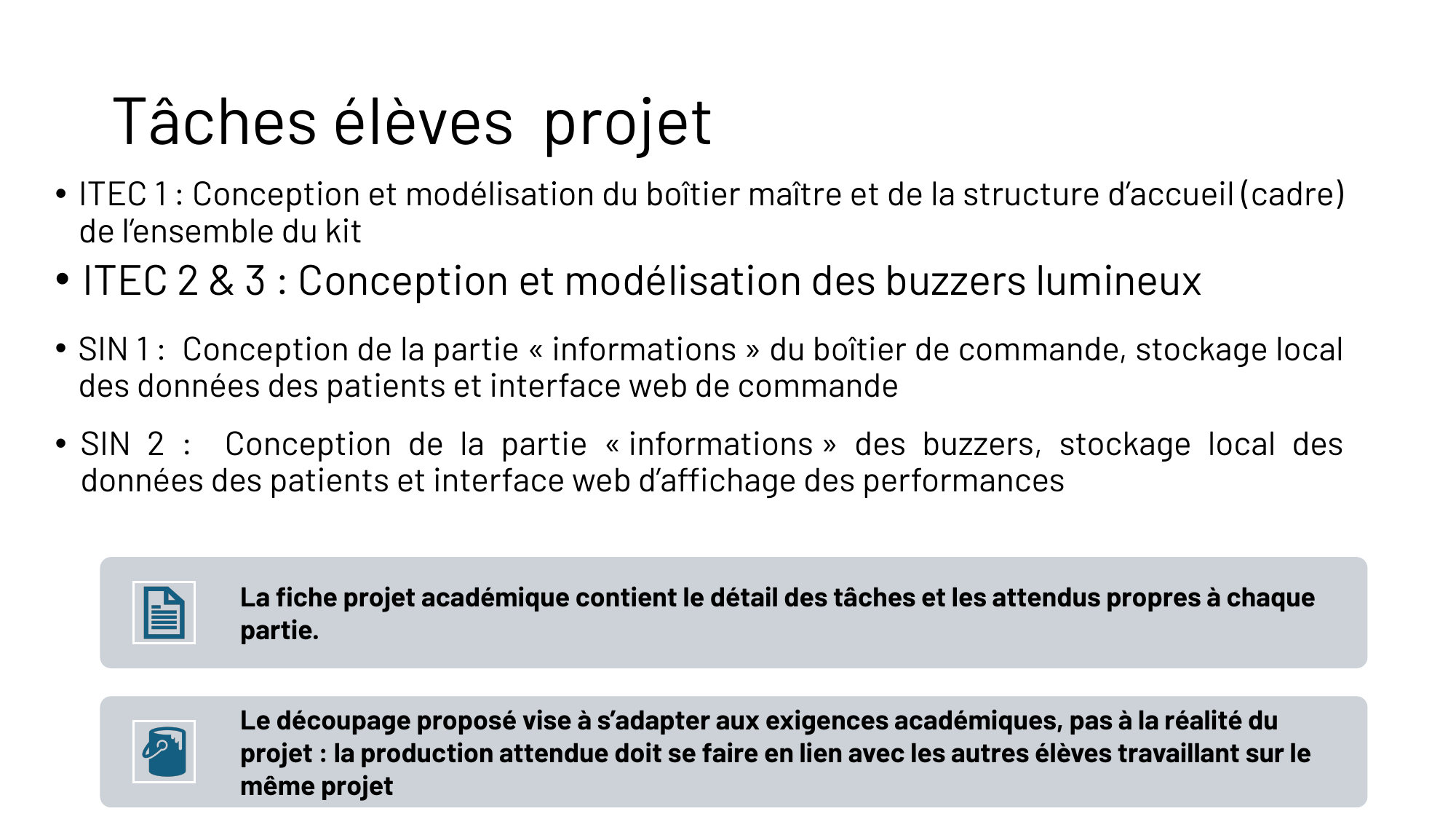

# Tâches élèves  projet
ITEC 1 : Conception et modélisation du boîtier maître et de la structure d’accueil (cadre) de l’ensemble du kit
ITEC 2 & 3 : Conception et modélisation des buzzers lumineux
SIN 1 :  Conception de la partie « informations » du boîtier de commande, stockage local des données des patients et interface web de commande
SIN 2 :  Conception de la partie « informations » des buzzers, stockage local des données des patients et interface web d’affichage des performances
La fiche projet académique contient le détail des tâches et les attendus propres à chaque partie.
Le découpage proposé vise à s’adapter aux exigences académiques, pas à la réalité du projet : la production attendue doit se faire en lien avec les autres élèves travaillant sur le même projet